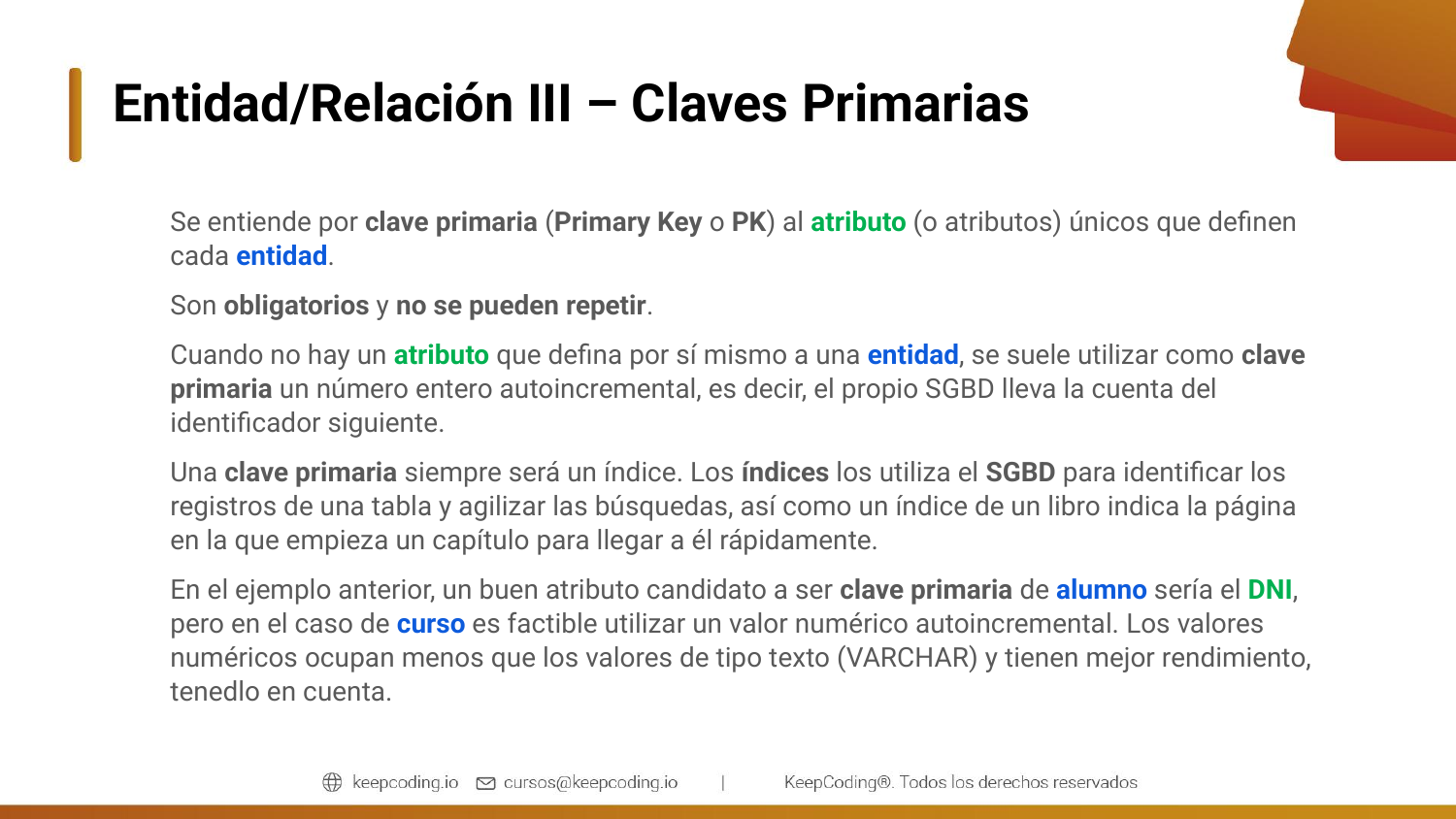

# Entidad/Relación III – Claves Primarias
Se entiende por clave primaria (Primary Key o PK) al atributo (o atributos) únicos que definen cada entidad.
Son obligatorios y no se pueden repetir.
Cuando no hay un atributo que defina por sí mismo a una entidad, se suele utilizar como clave primaria un número entero autoincremental, es decir, el propio SGBD lleva la cuenta del identificador siguiente.
Una clave primaria siempre será un índice. Los índices los utiliza el SGBD para identificar los registros de una tabla y agilizar las búsquedas, así como un índice de un libro indica la página en la que empieza un capítulo para llegar a él rápidamente.
En el ejemplo anterior, un buen atributo candidato a ser clave primaria de alumno sería el DNI, pero en el caso de curso es factible utilizar un valor numérico autoincremental. Los valores numéricos ocupan menos que los valores de tipo texto (VARCHAR) y tienen mejor rendimiento, tenedlo en cuenta.